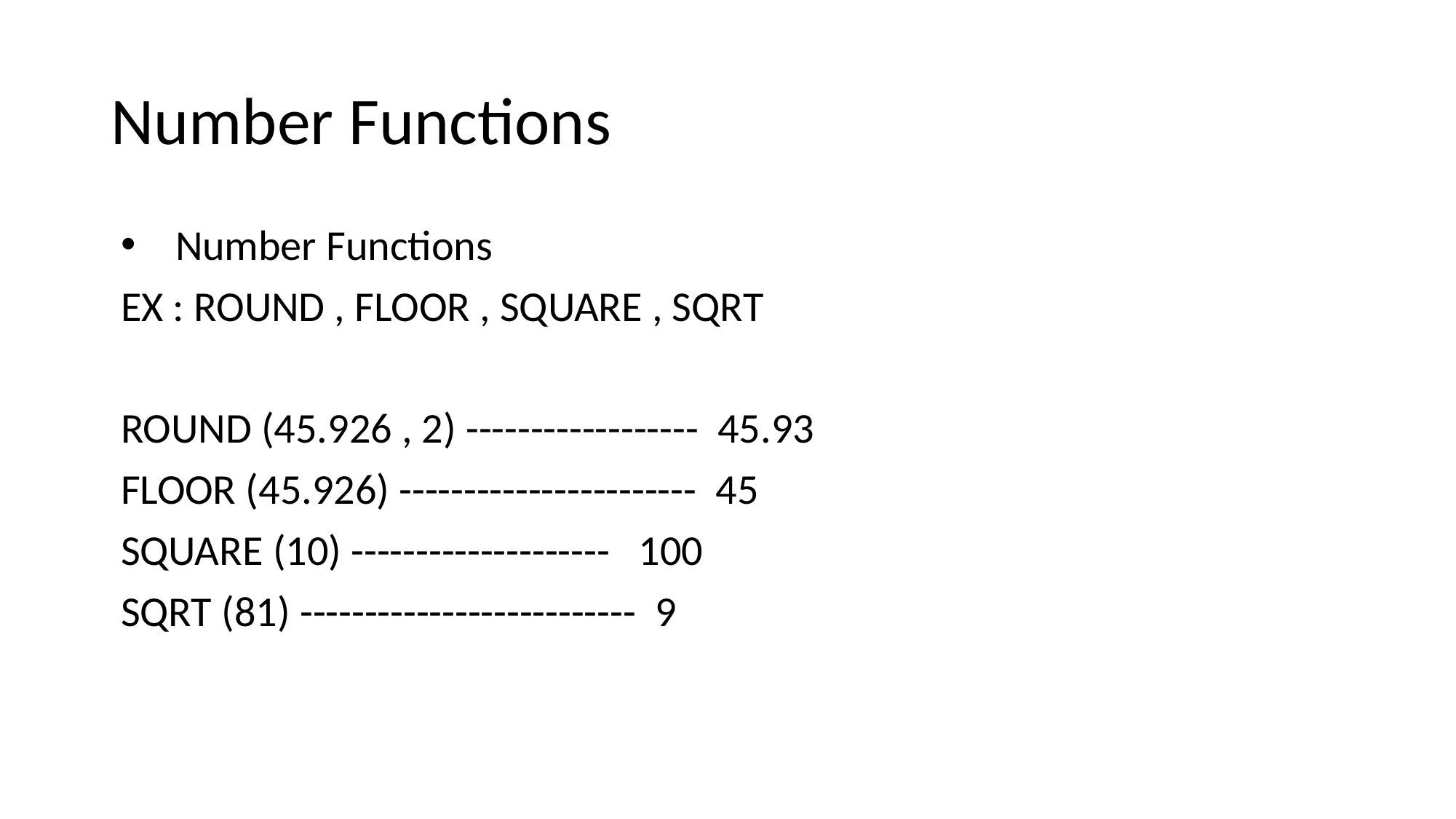

# Number Functions
Number Functions
EX : ROUND , FLOOR , SQUARE , SQRT

ROUND (45.926 , 2) ------------------  45.93
FLOOR (45.926) -----------------------  45
SQUARE (10) --------------------   100
SQRT (81) --------------------------  9